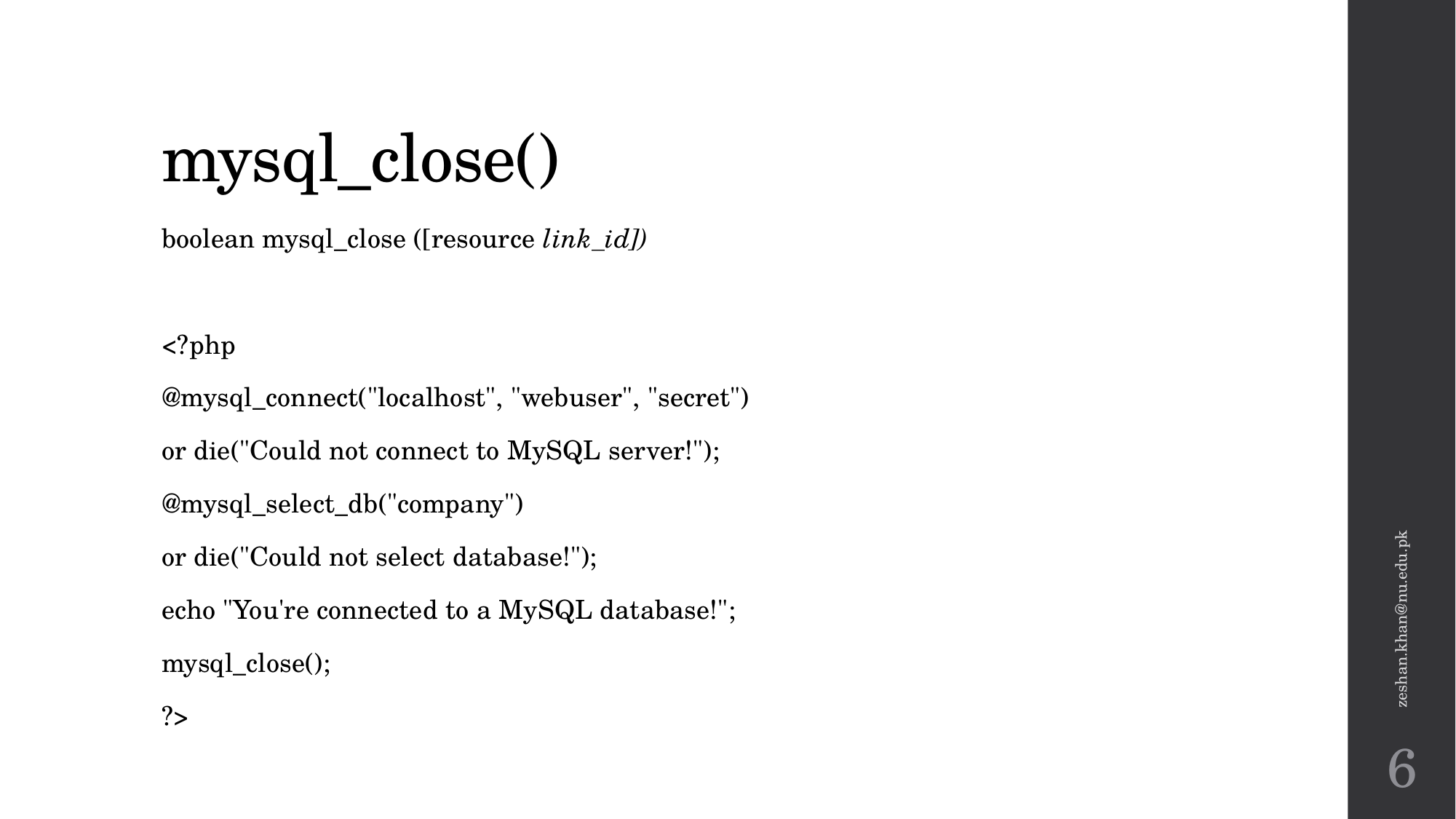

# mysql_close()
boolean mysql_close ([resource link_id])

<?php
@mysql_connect("localhost", "webuser", "secret")
or die("Could not connect to MySQL server!");
@mysql_select_db("company")
or die("Could not select database!");
echo "You're connected to a MySQL database!";
mysql_close();
?>
zeshan.khan@nu.edu.pk
6